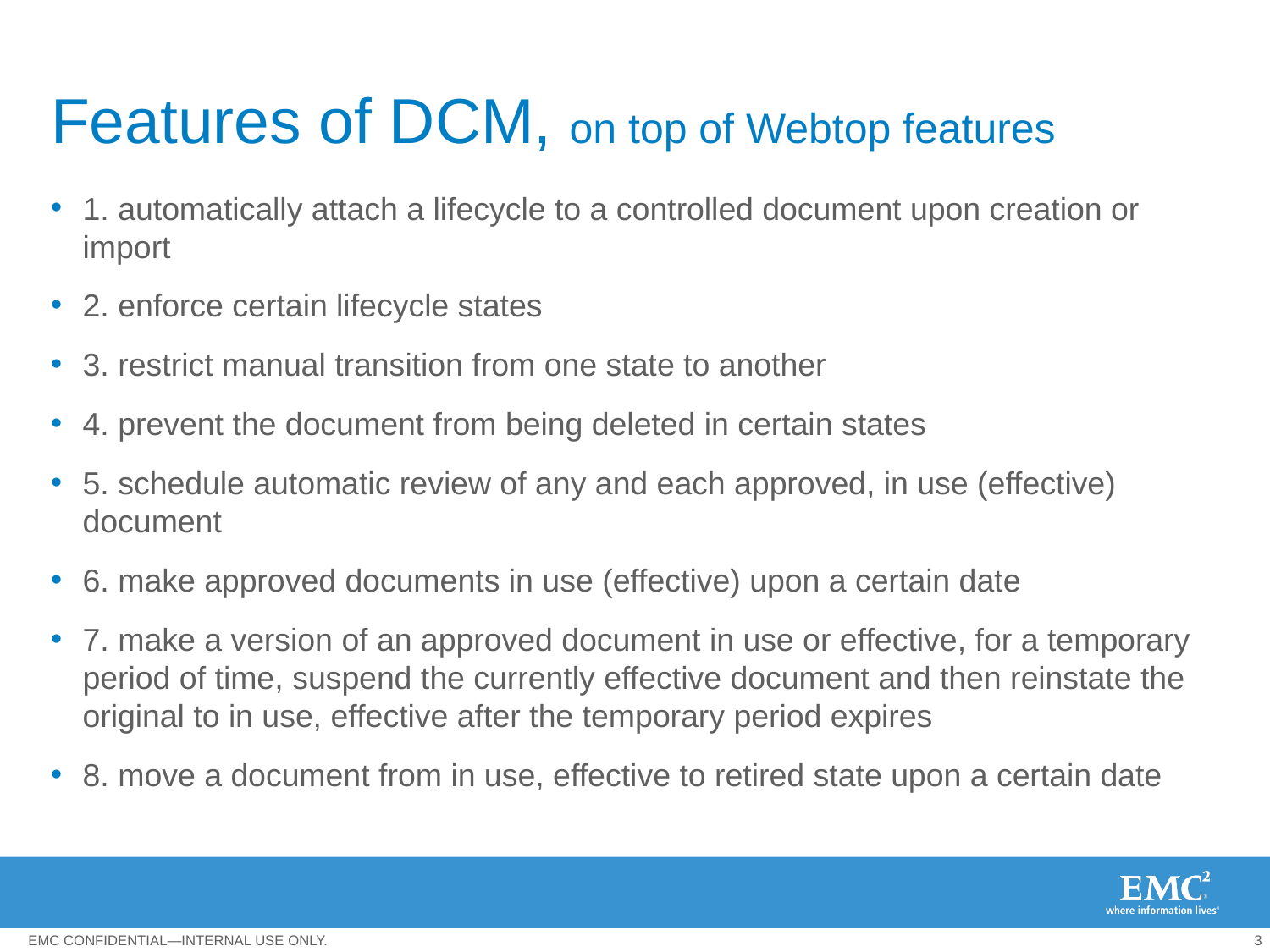

# Features of DCM, on top of Webtop features
1. automatically attach a lifecycle to a controlled document upon creation or import
2. enforce certain lifecycle states
3. restrict manual transition from one state to another
4. prevent the document from being deleted in certain states
5. schedule automatic review of any and each approved, in use (effective) document
6. make approved documents in use (effective) upon a certain date
7. make a version of an approved document in use or effective, for a temporary period of time, suspend the currently effective document and then reinstate the original to in use, effective after the temporary period expires
8. move a document from in use, effective to retired state upon a certain date